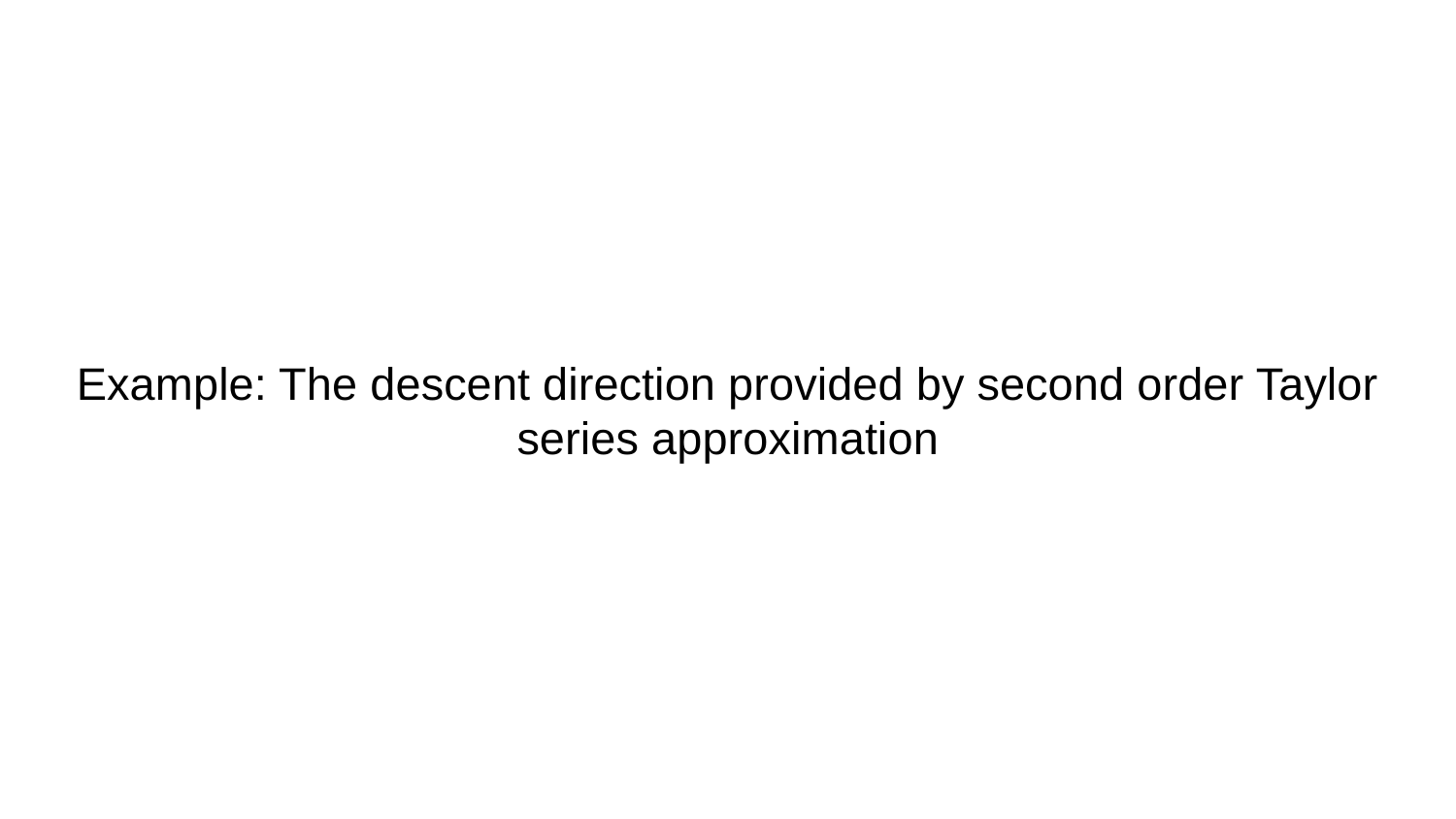

# Example: The descent direction provided by second order Taylor series approximation